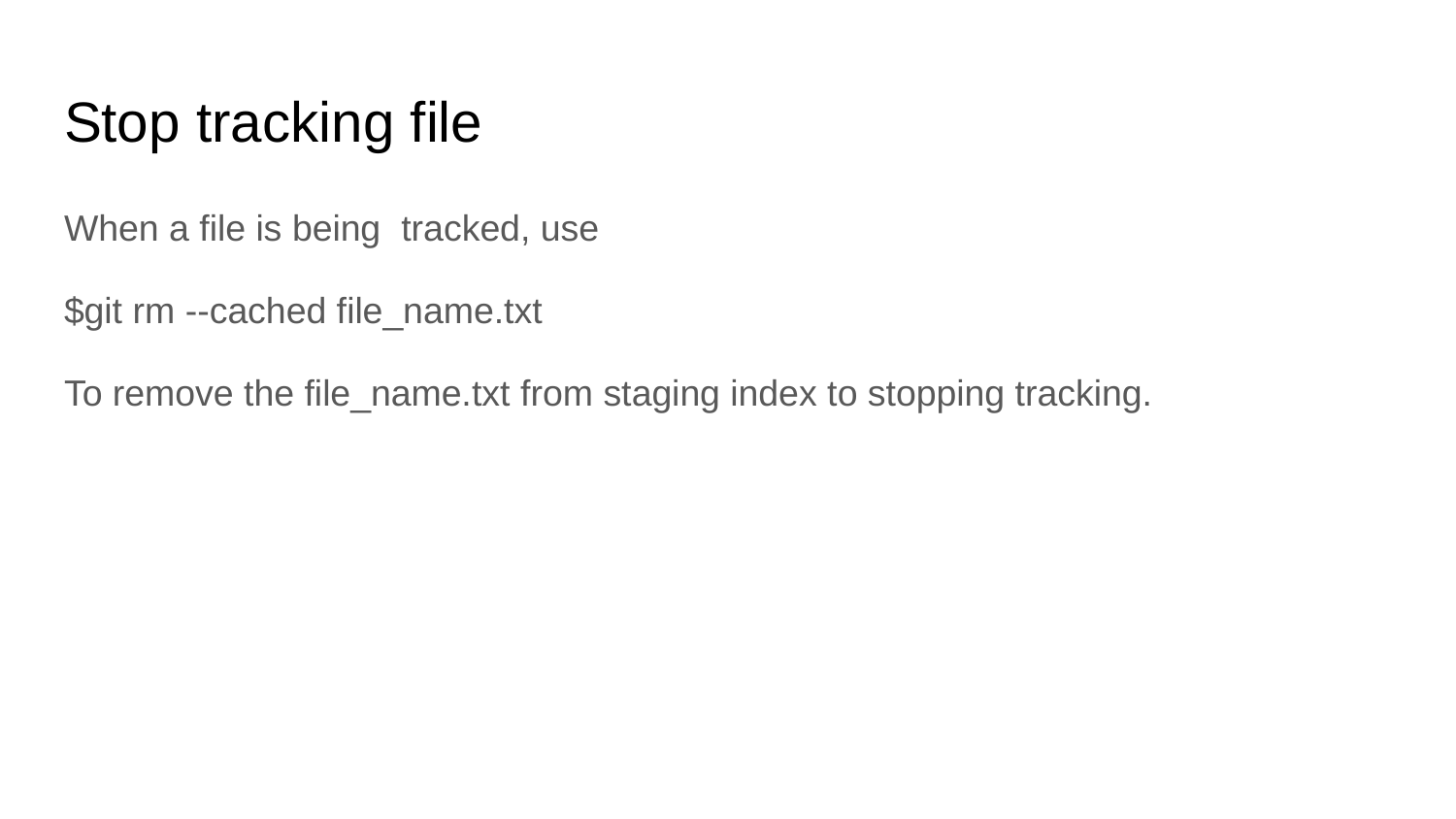

# Stop tracking file
When a file is being  tracked, use
$git rm --cached file_name.txt
To remove the file_name.txt from staging index to stopping tracking.